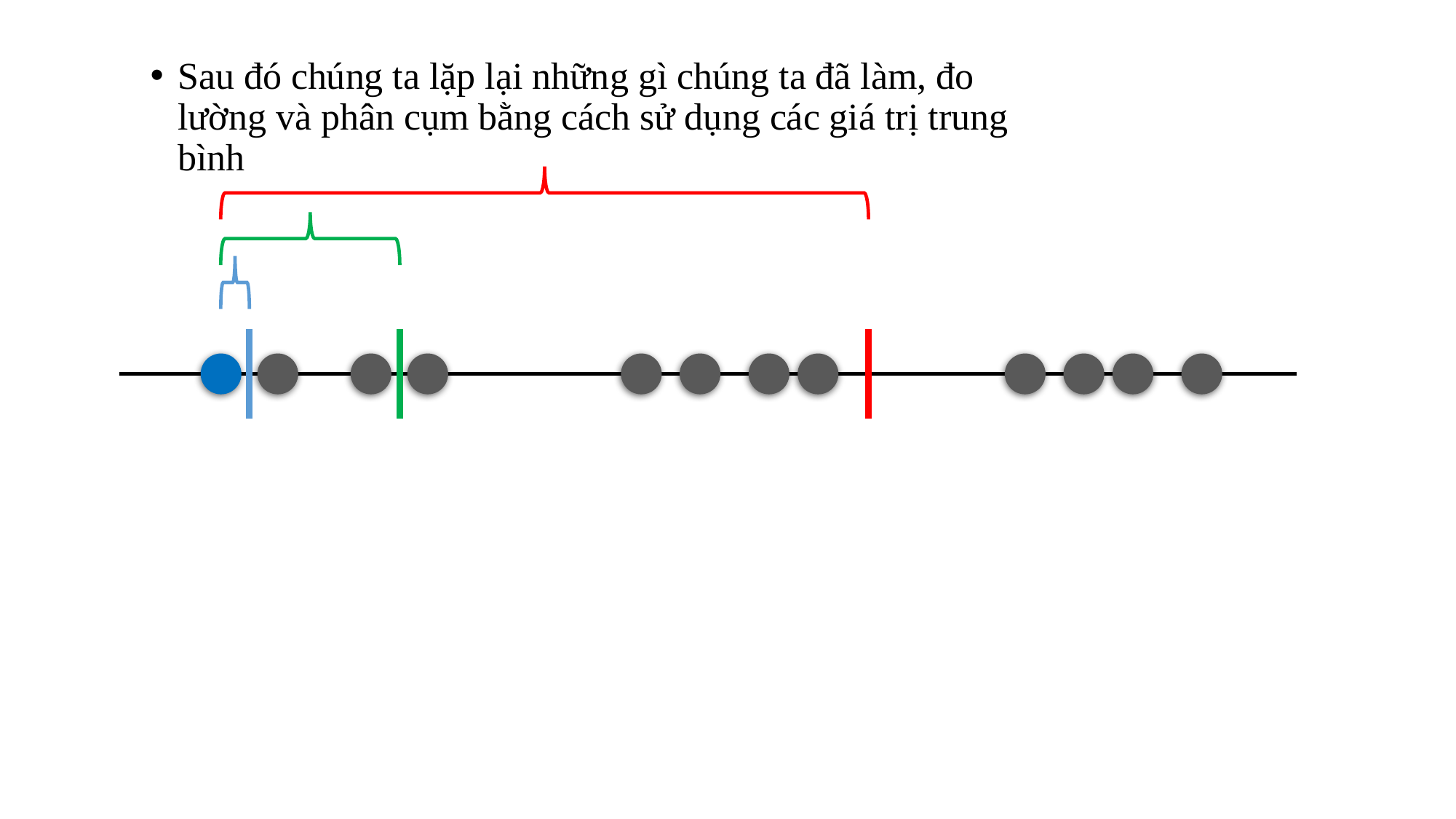

Sau đó chúng ta lặp lại những gì chúng ta đã làm, đo lường và phân cụm bằng cách sử dụng các giá trị trung bình